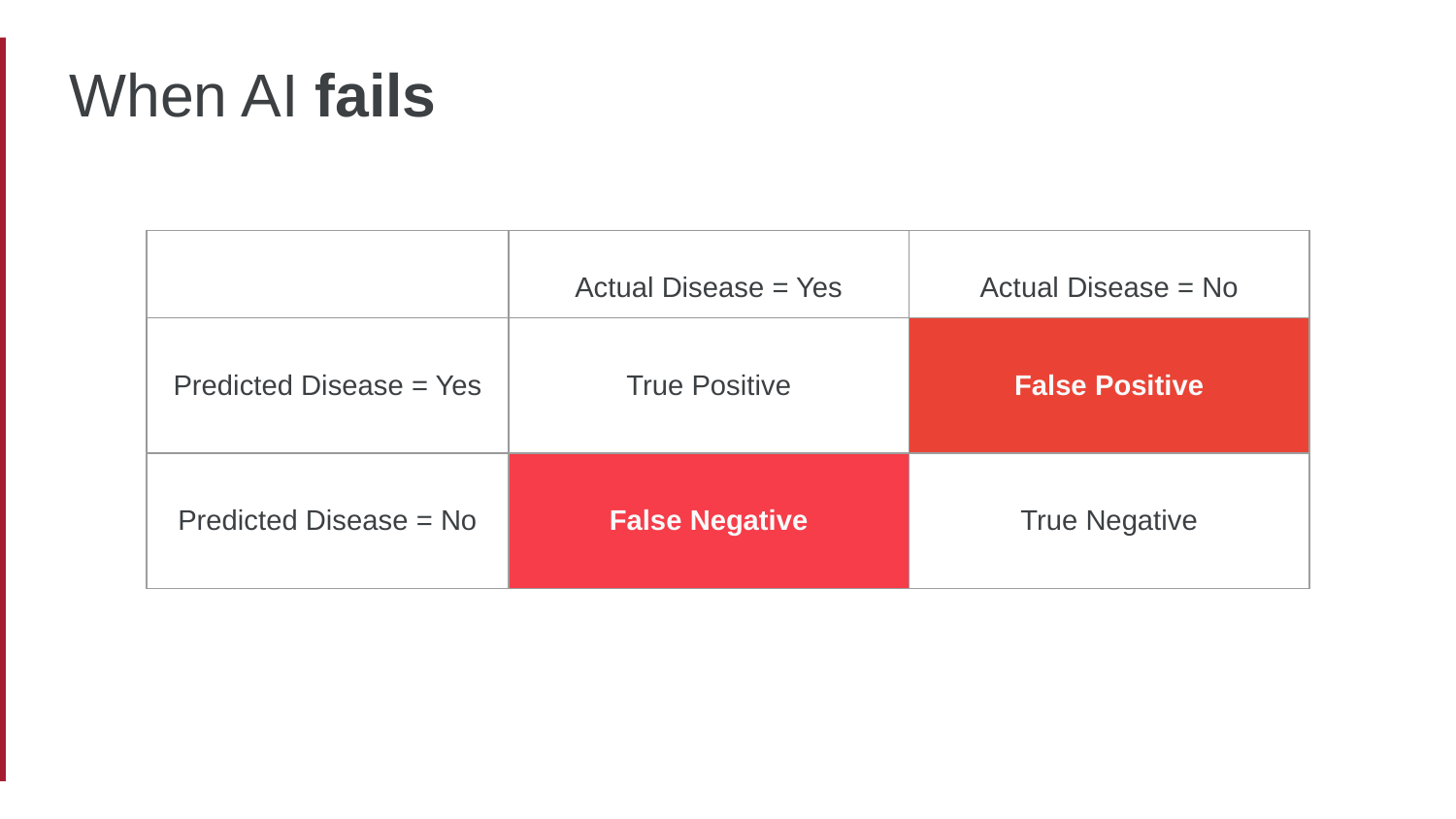

When AI fails

|  | Actual Disease = Yes | Actual Disease = No |
| --- | --- | --- |
| Predicted Disease = Yes | True Positive | False Positive |
| Predicted Disease = No | False Negative | True Negative |